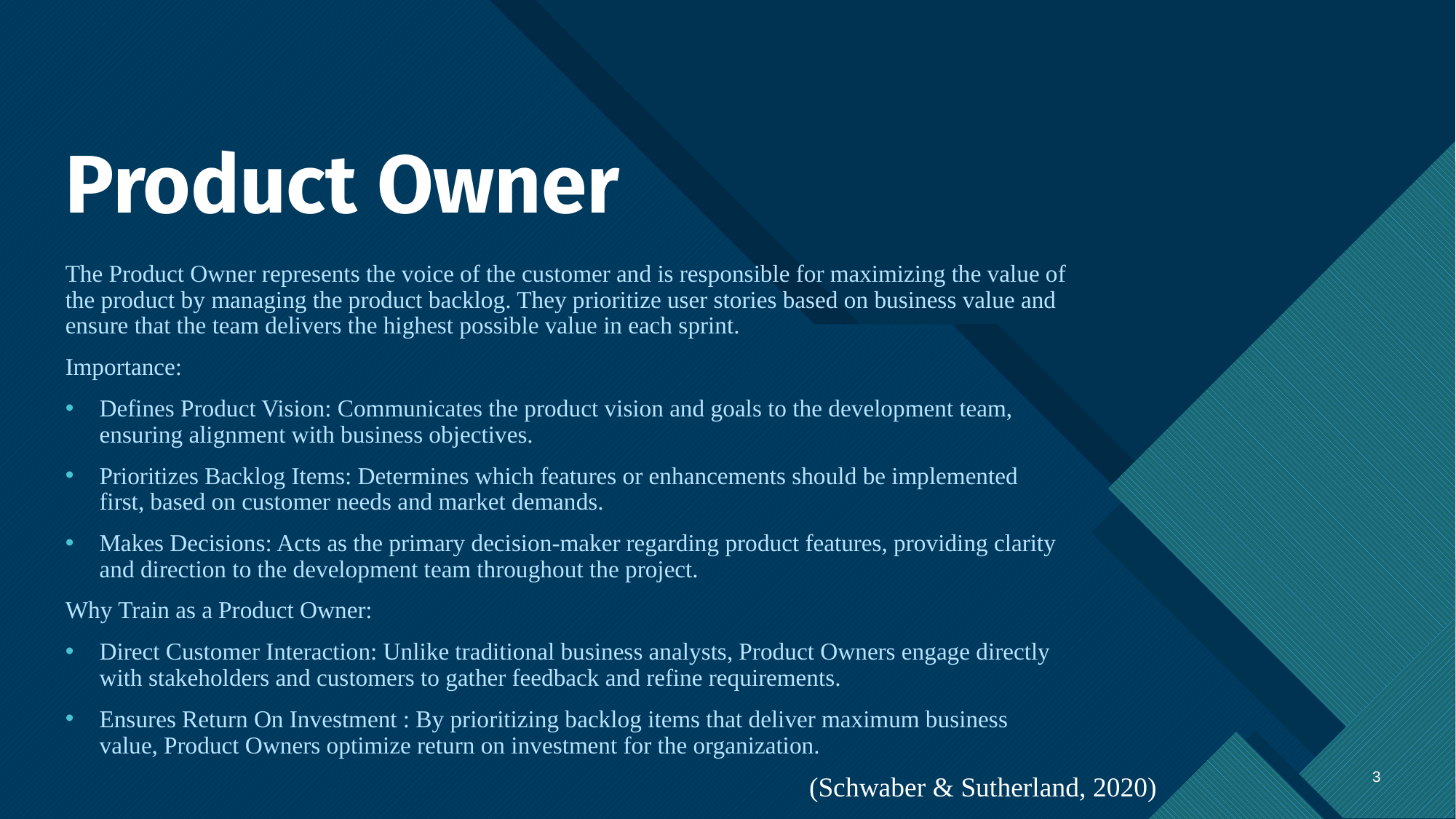

# Product Owner
The Product Owner represents the voice of the customer and is responsible for maximizing the value of the product by managing the product backlog. They prioritize user stories based on business value and ensure that the team delivers the highest possible value in each sprint.
Importance:
Defines Product Vision: Communicates the product vision and goals to the development team, ensuring alignment with business objectives.
Prioritizes Backlog Items: Determines which features or enhancements should be implemented first, based on customer needs and market demands.
Makes Decisions: Acts as the primary decision-maker regarding product features, providing clarity and direction to the development team throughout the project.
Why Train as a Product Owner:
Direct Customer Interaction: Unlike traditional business analysts, Product Owners engage directly with stakeholders and customers to gather feedback and refine requirements.
Ensures Return On Investment : By prioritizing backlog items that deliver maximum business value, Product Owners optimize return on investment for the organization.
3
(Schwaber & Sutherland, 2020)